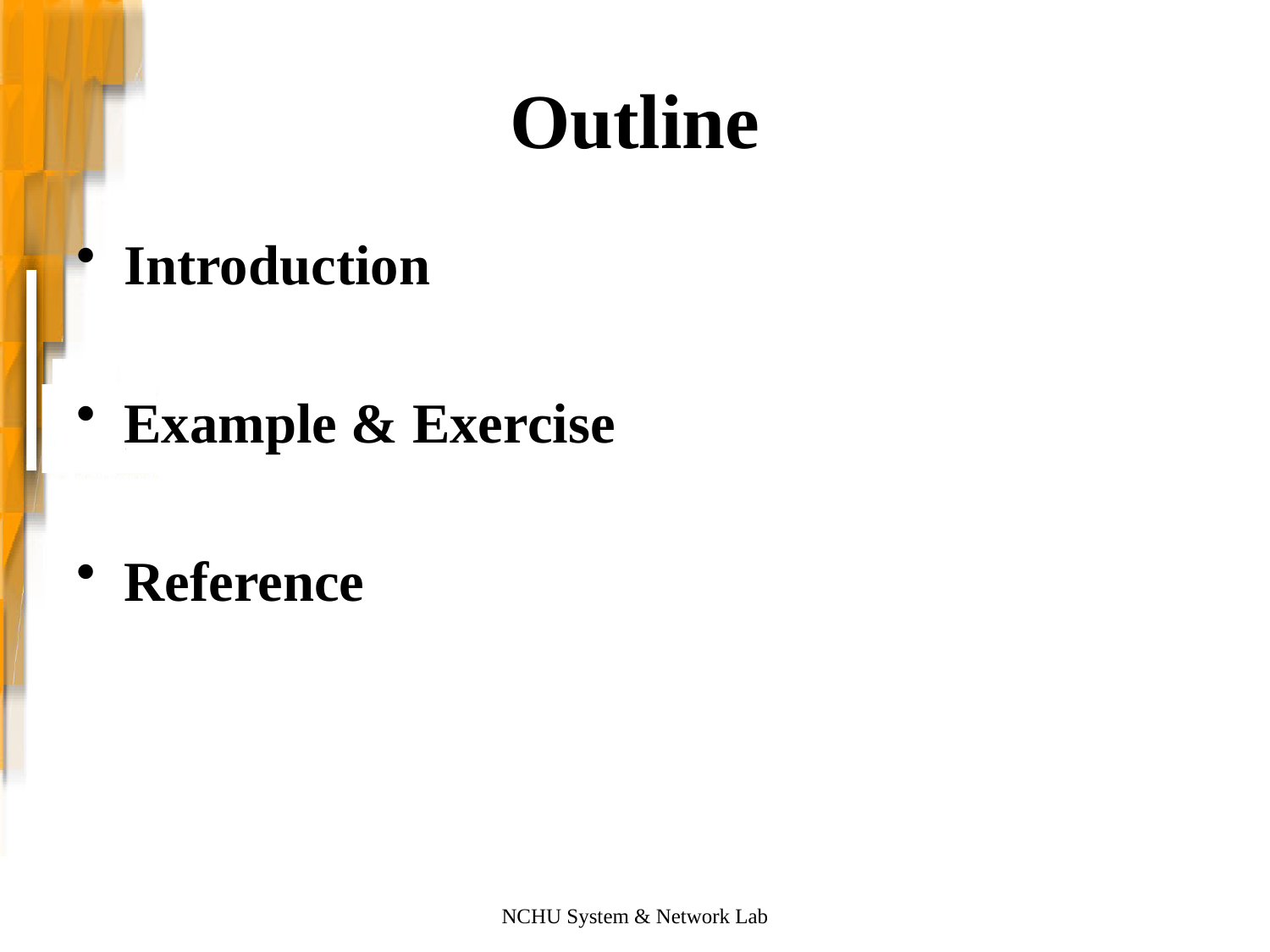

# Outline
Introduction

Example & Exercise

Reference

NCHU System & Network Lab